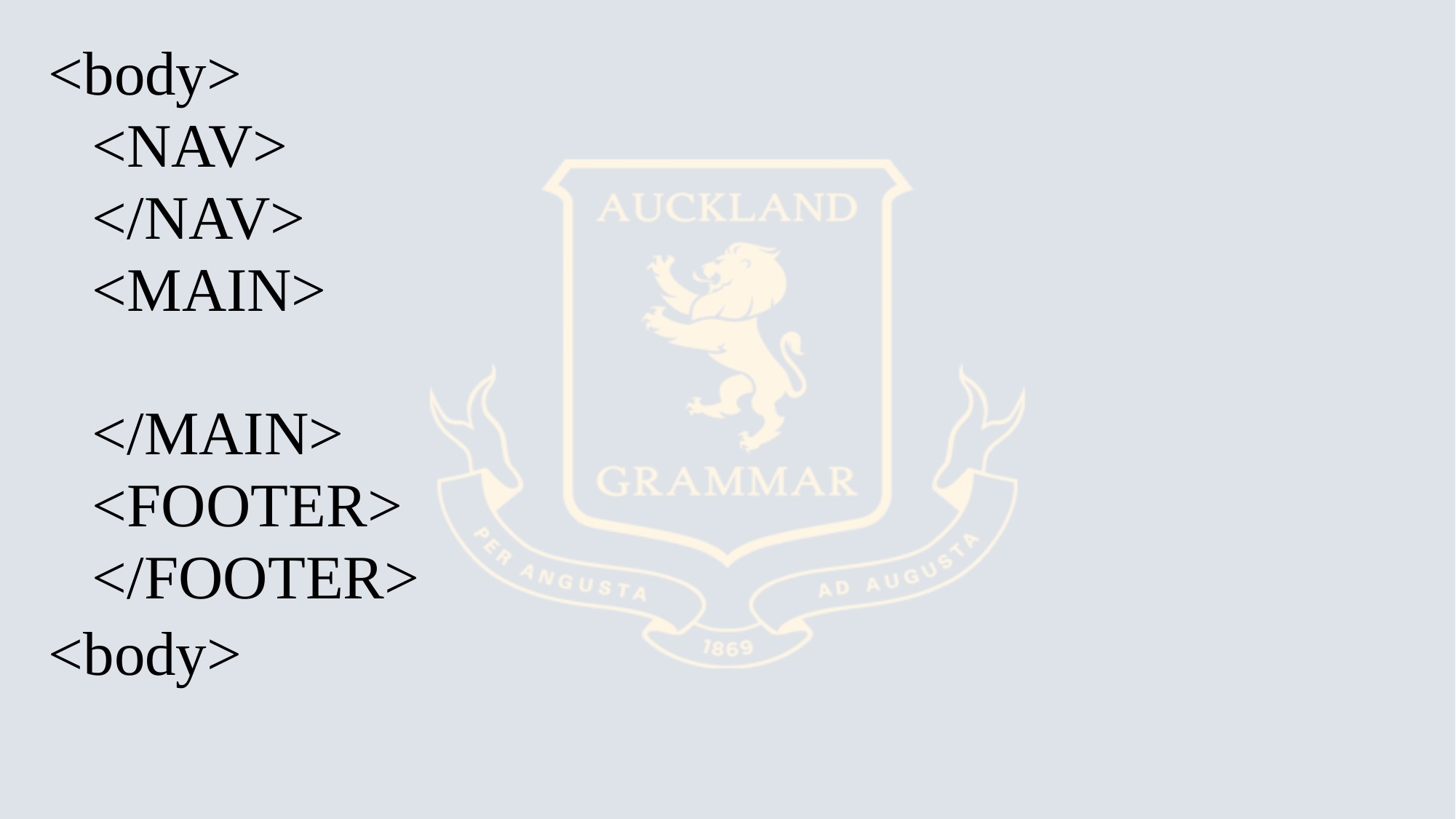

<body>
<NAV>
</NAV>
<MAIN>

</MAIN>
<FOOTER>
</FOOTER>
<body>